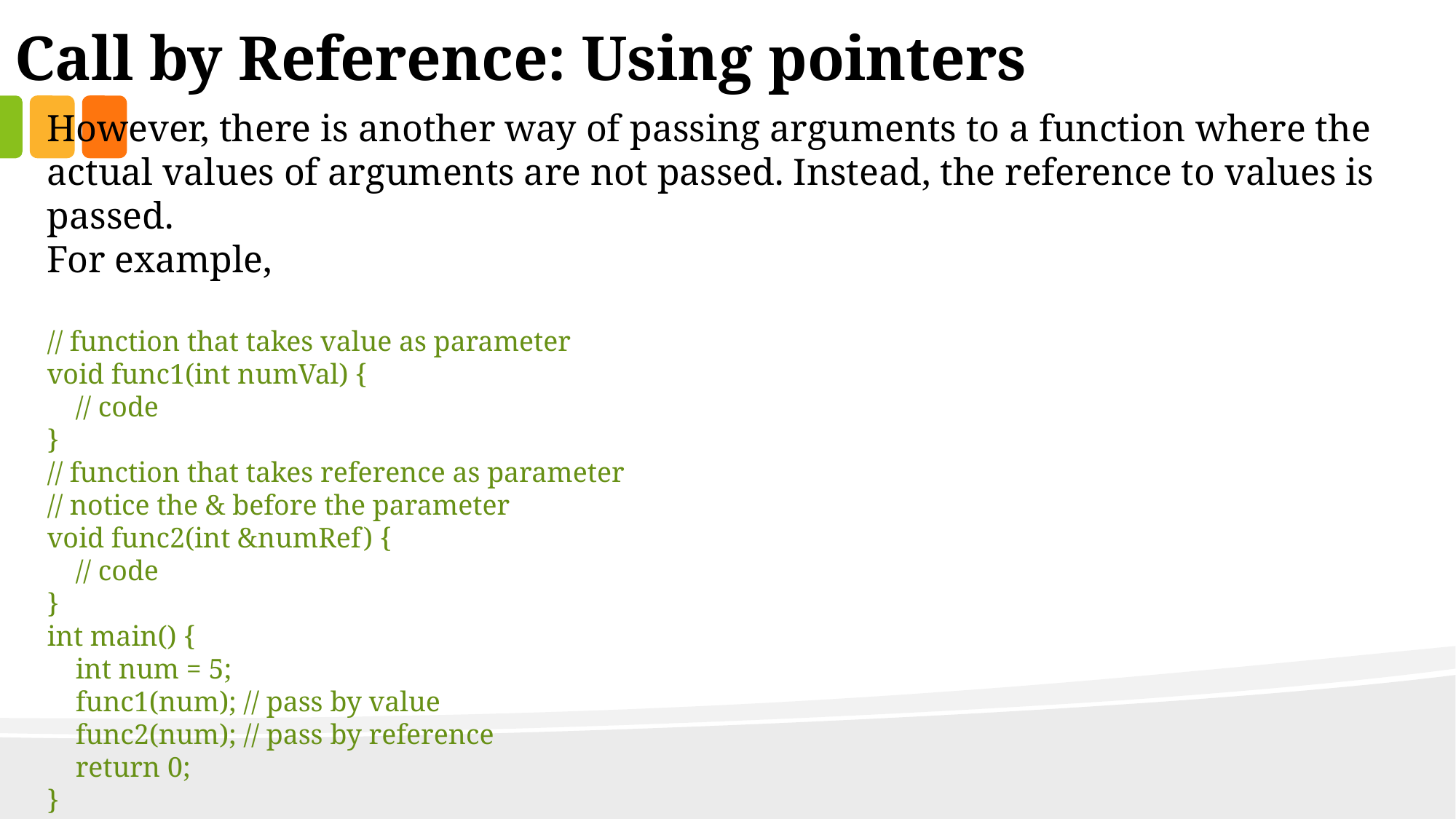

Call by Reference: Using pointers
However, there is another way of passing arguments to a function where the actual values of arguments are not passed. Instead, the reference to values is passed.
For example,

// function that takes value as parameter
void func1(int numVal) {
    // code
}
// function that takes reference as parameter
// notice the & before the parameter
void func2(int &numRef) {
    // code
}
int main() {
    int num = 5;
    func1(num); // pass by value
    func2(num); // pass by reference
    return 0;
}
Notice the & in void func2(int &numRef). This denotes that we are using the address of the variable as our parameter.